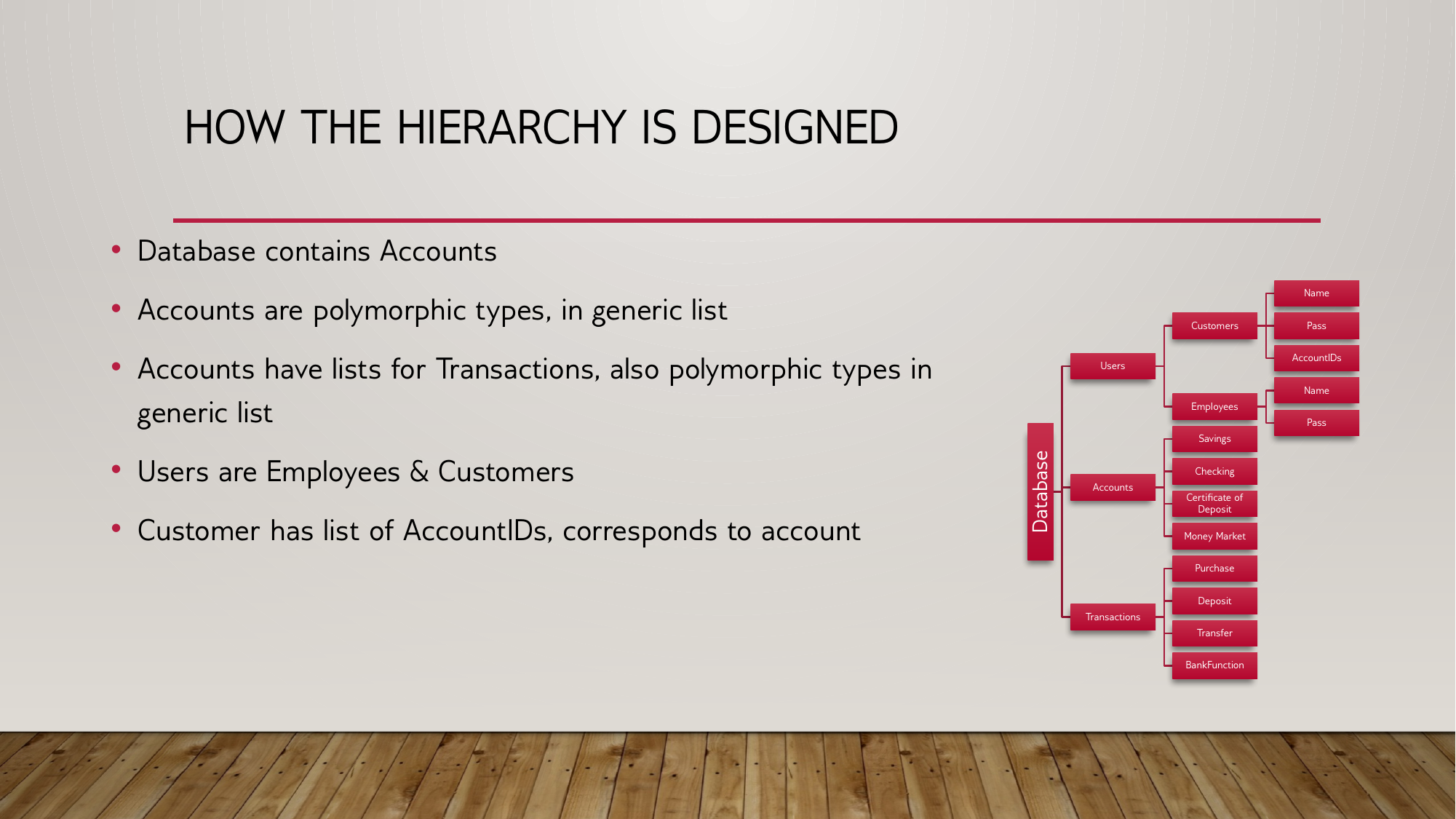

# How the Hierarchy is designed
Database contains Accounts
Accounts are polymorphic types, in generic list
Accounts have lists for Transactions, also polymorphic types in generic list
Users are Employees & Customers
Customer has list of AccountIDs, corresponds to account

Database
Users
Customers
Name
Pass
AccountIDs
Employees
Name
Pass
Accounts
Savings
Checking
Certificate of Deposit
Money Market
Transactions
Purchase
Deposit
Transfer
BankFunction